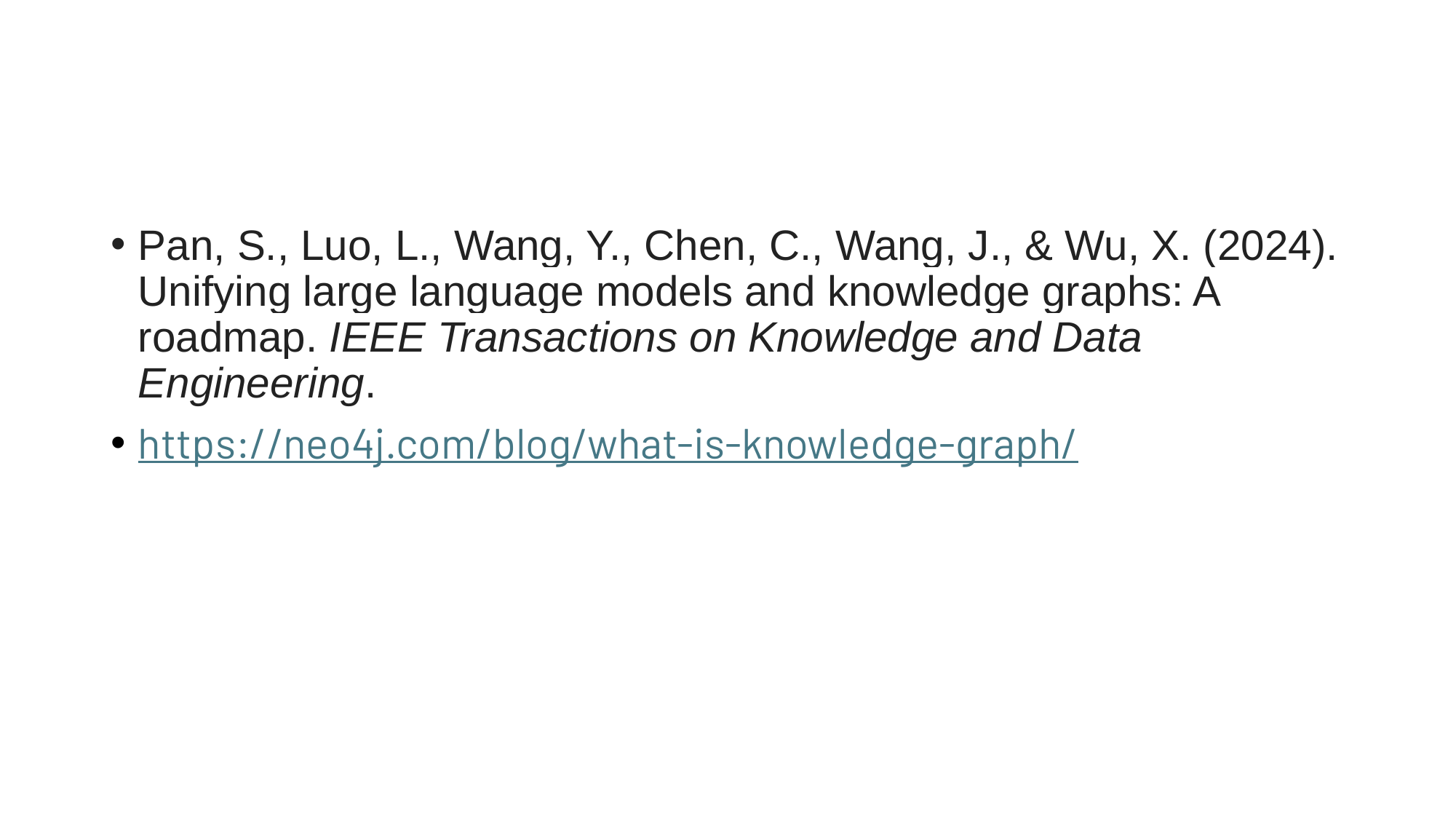

#
Pan, S., Luo, L., Wang, Y., Chen, C., Wang, J., & Wu, X. (2024). Unifying large language models and knowledge graphs: A roadmap. IEEE Transactions on Knowledge and Data Engineering.
https://neo4j.com/blog/what-is-knowledge-graph/